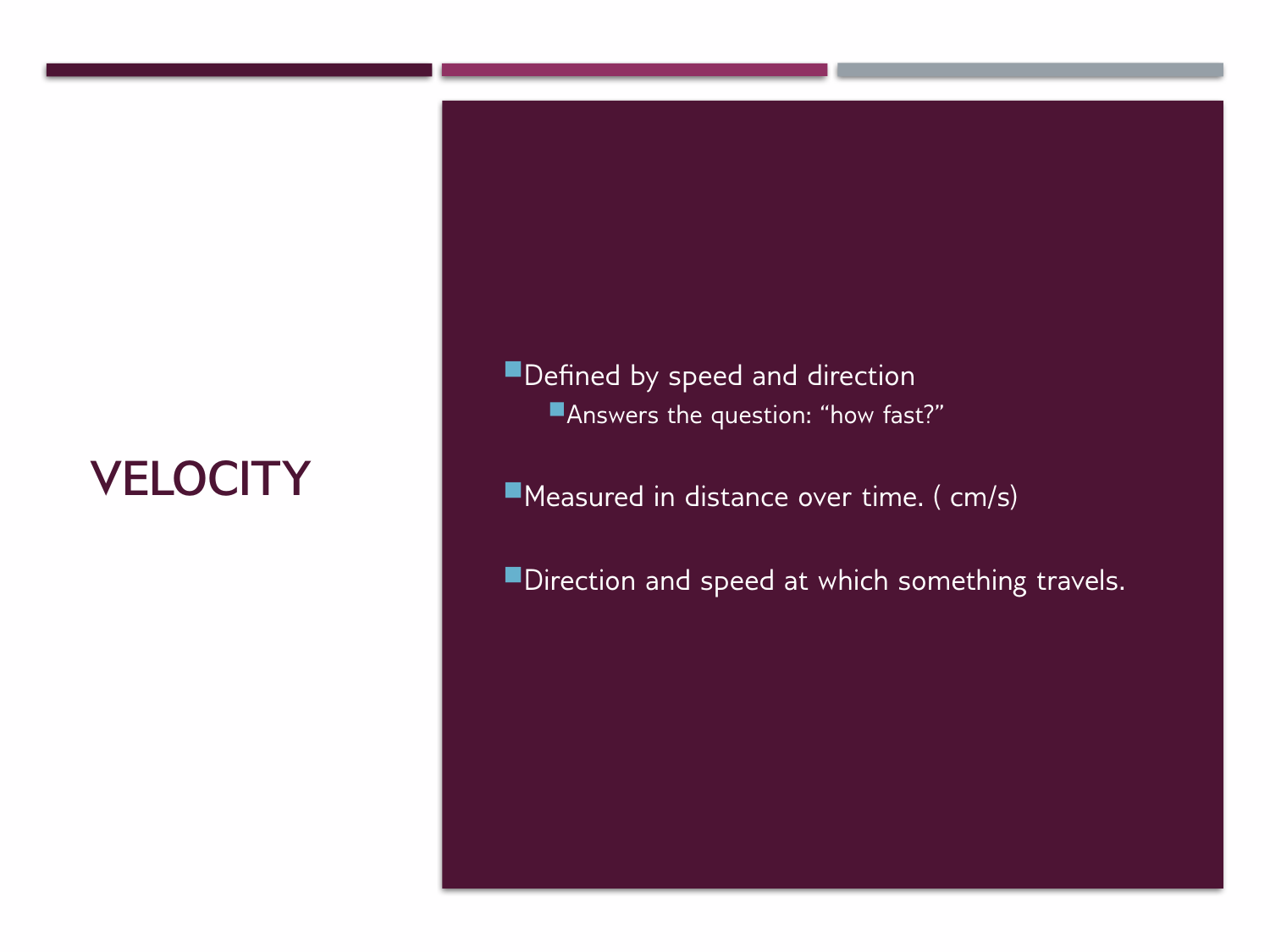

# Velocity
Defined by speed and direction
Answers the question: “how fast?”

Measured in distance over time. ( cm/s)

Direction and speed at which something travels.